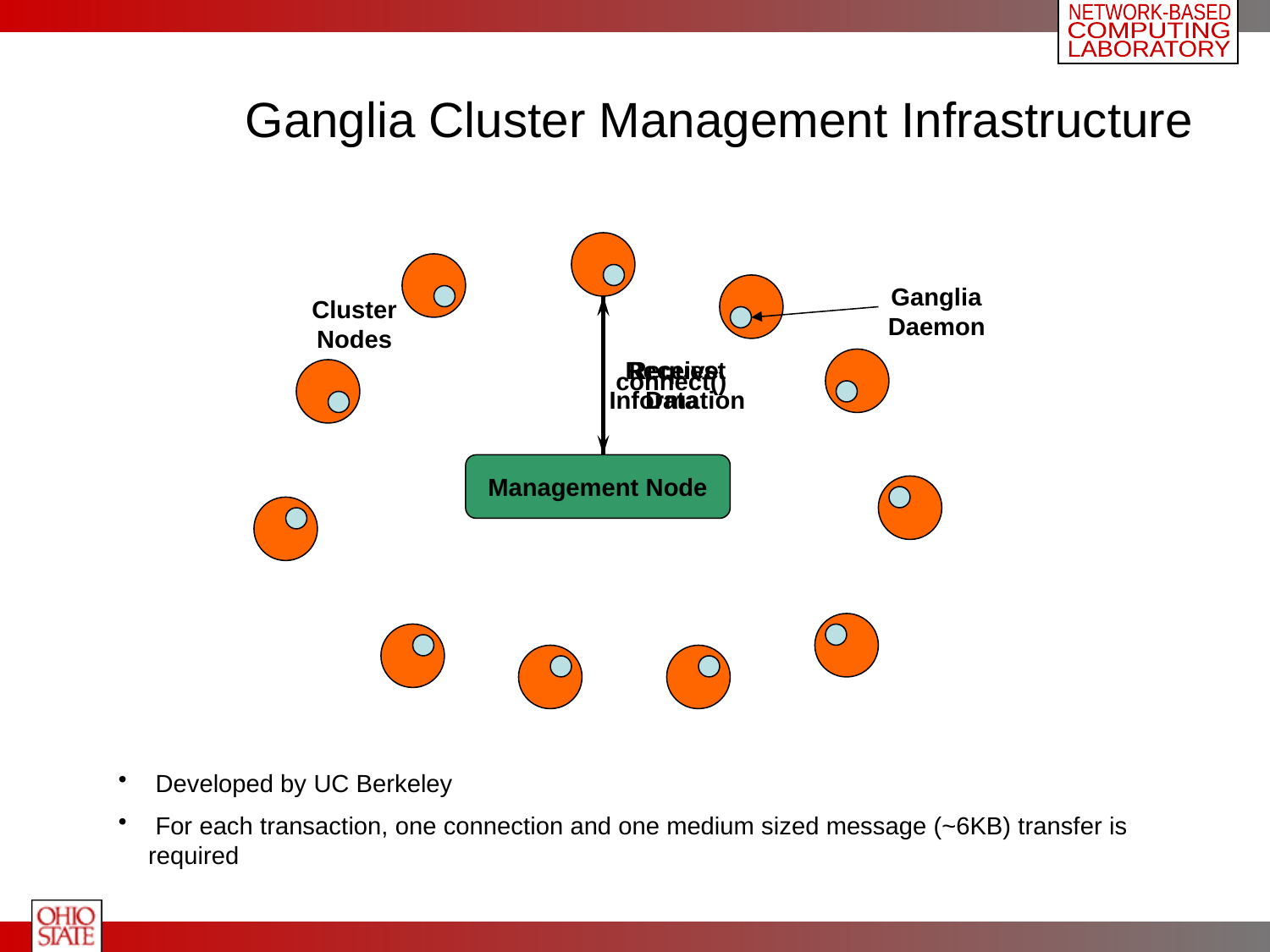

# Ganglia Cluster Management Infrastructure

Ganglia Daemon

Cluster Nodes

Request Information

connect()

Receive Data

Management Node

 Developed by UC Berkeley
 For each transaction, one connection and one medium sized message (~6KB) transfer is required